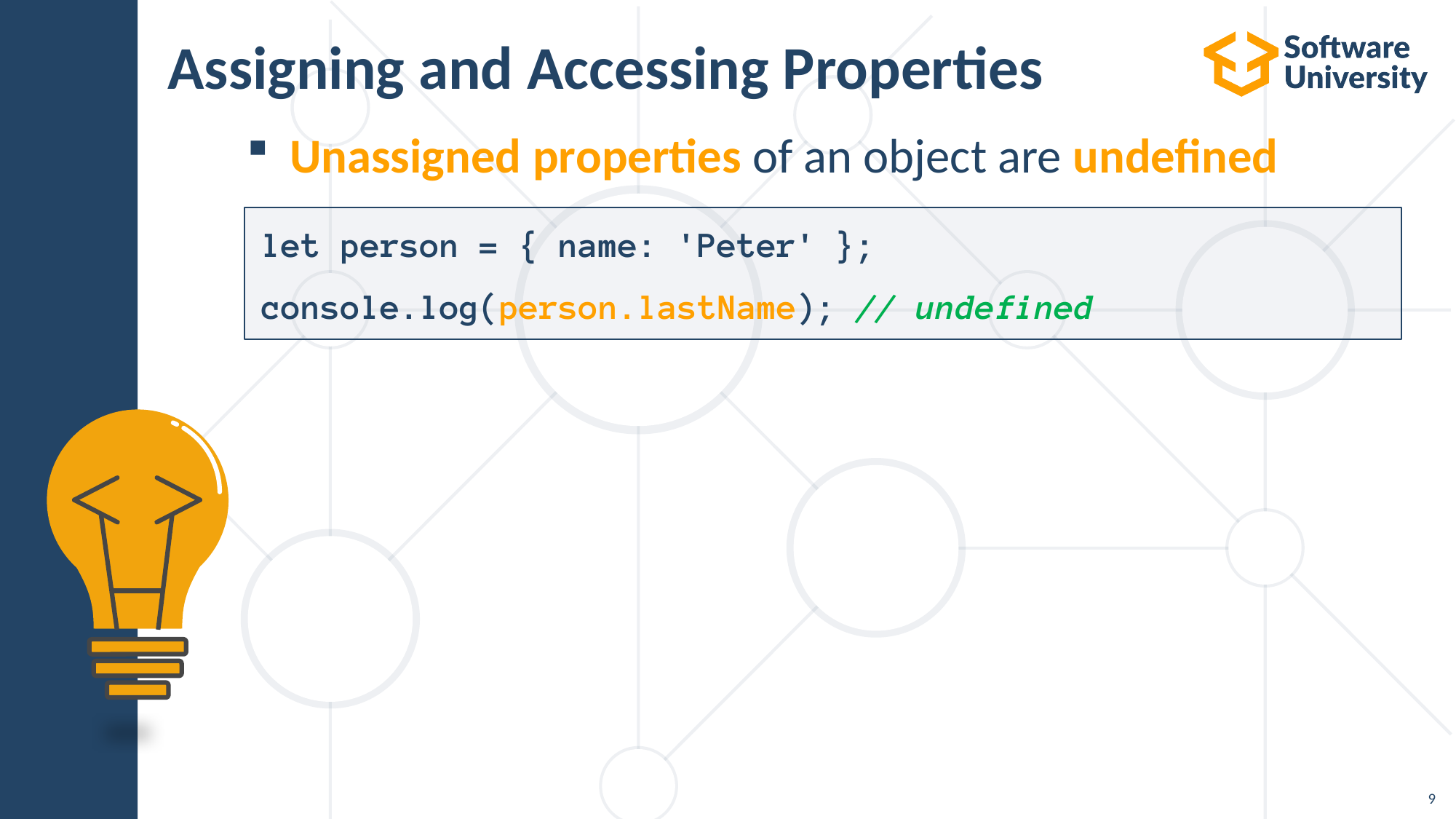

# Assigning and Accessing Properties
Unassigned properties of an object are undefined

let person = { name: 'Peter' };
console.log(person.lastName); // undefined
9